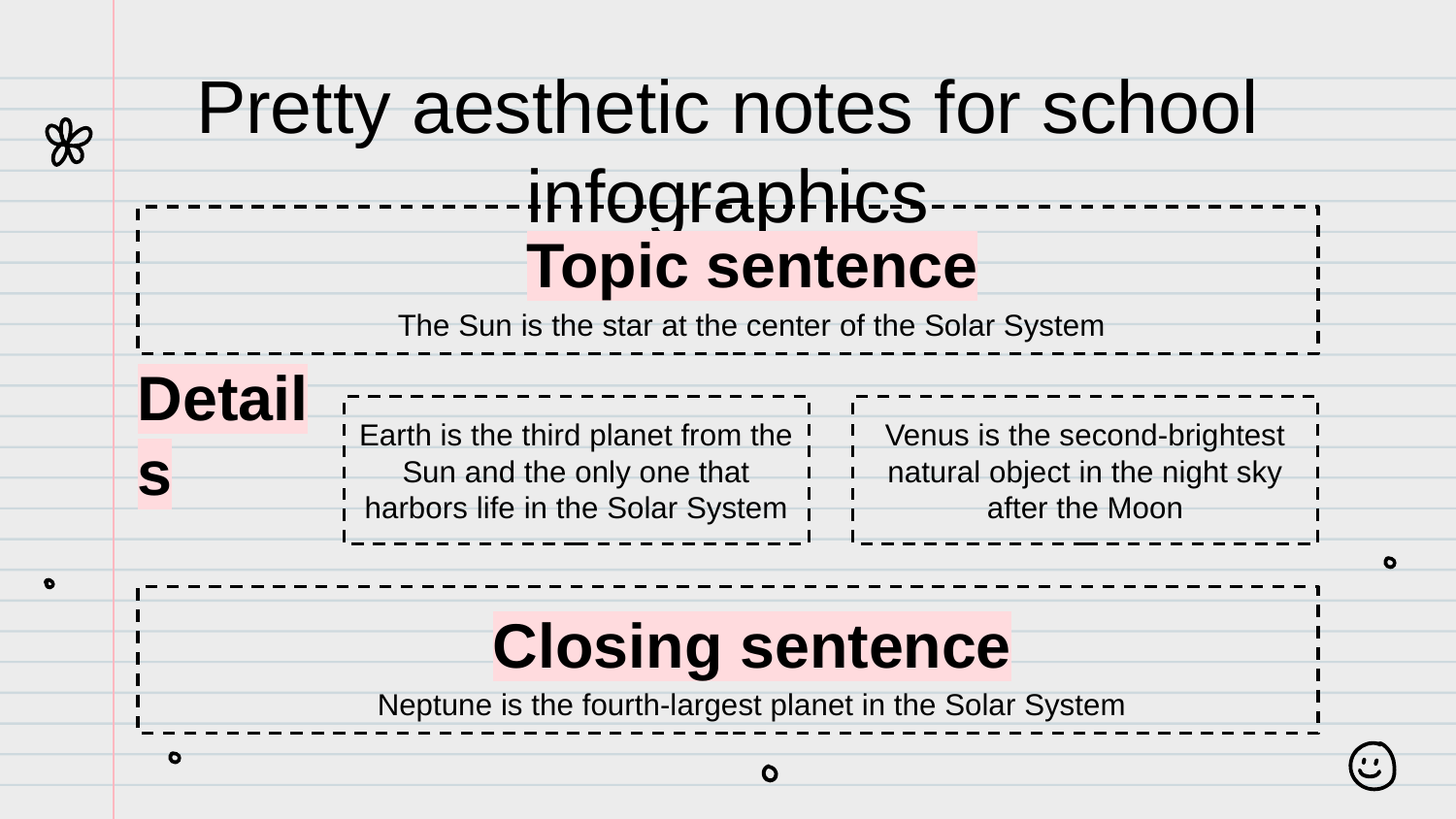

# Pretty aesthetic notes for school infographics

Topic sentence
The Sun is the star at the center of the Solar System
Earth is the third planet from the Sun and the only one that harbors life in the Solar System
Venus is the second-brightest natural object in the night sky after the Moon
Details

Closing sentence
Neptune is the fourth-largest planet in the Solar System